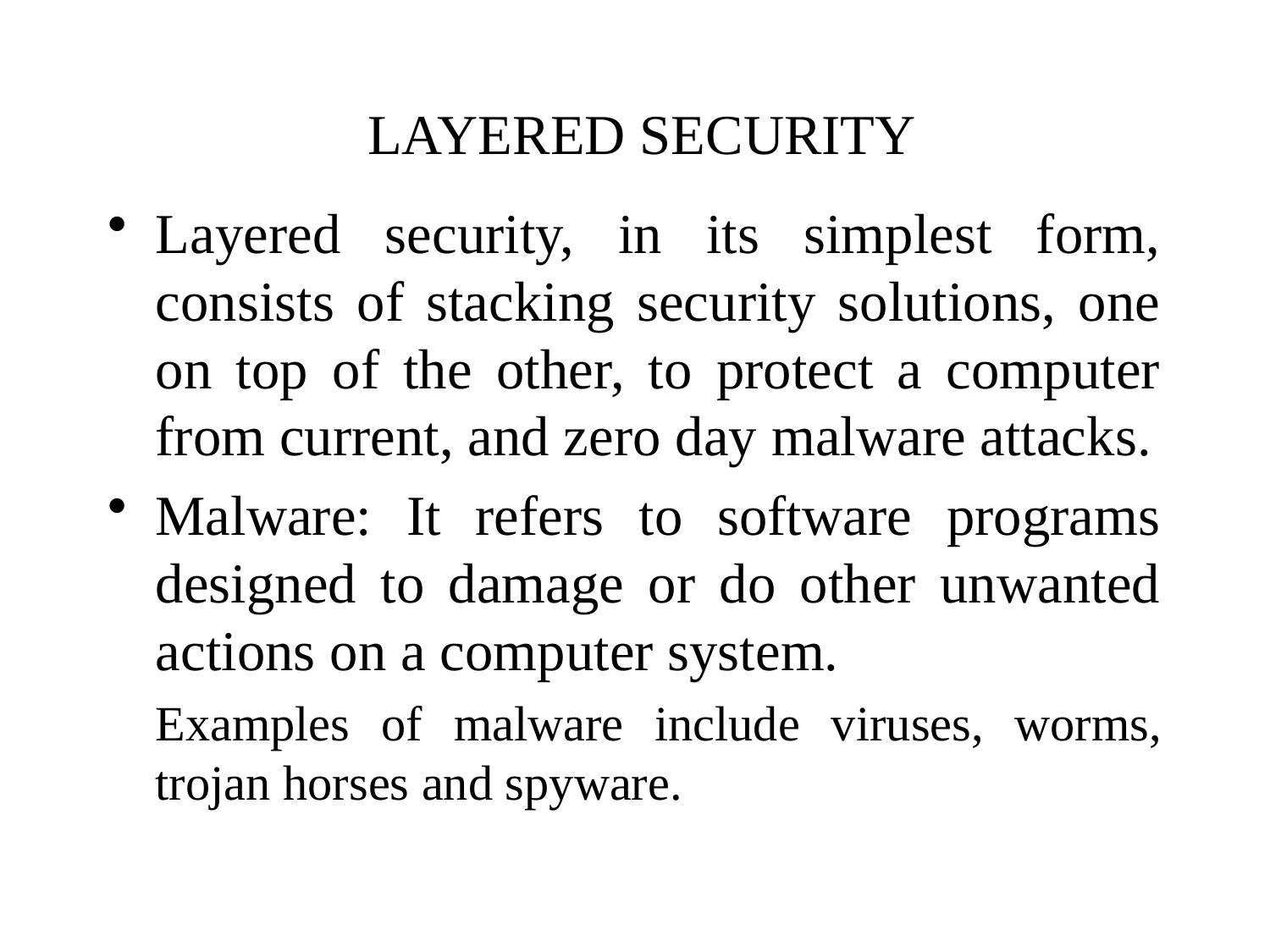

# LAYERED SECURITY
Layered security, in its simplest form, consists of stacking security solutions, one on top of the other, to protect a computer from current, and zero day malware attacks.
Malware: It refers to software programs designed to damage or do other unwanted actions on a computer system.
	Examples of malware include viruses, worms, trojan horses and spyware.